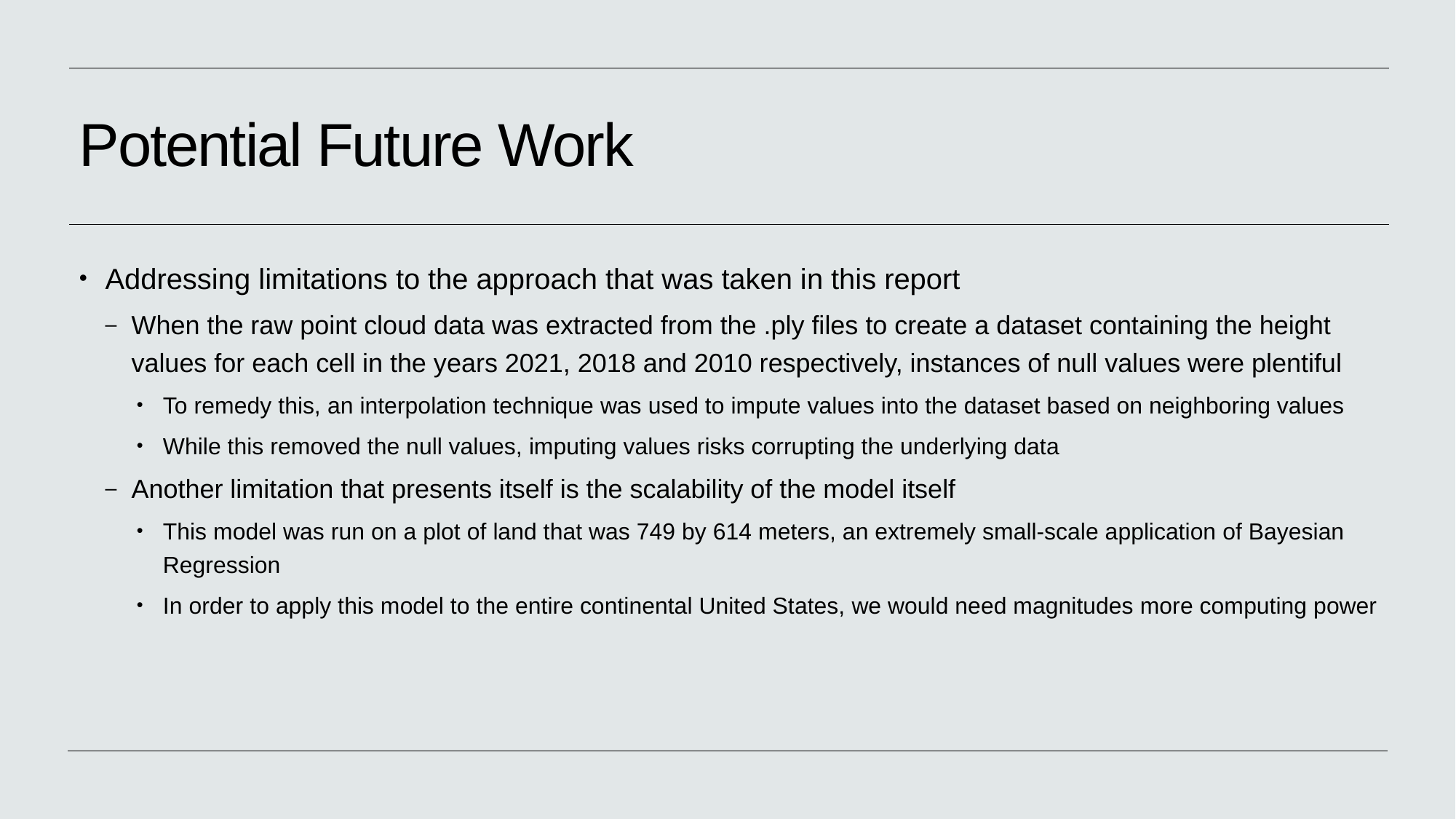

# Potential Future Work
Addressing limitations to the approach that was taken in this report
When the raw point cloud data was extracted from the .ply files to create a dataset containing the height values for each cell in the years 2021, 2018 and 2010 respectively, instances of null values were plentiful
To remedy this, an interpolation technique was used to impute values into the dataset based on neighboring values
While this removed the null values, imputing values risks corrupting the underlying data
Another limitation that presents itself is the scalability of the model itself
This model was run on a plot of land that was 749 by 614 meters, an extremely small-scale application of Bayesian Regression
In order to apply this model to the entire continental United States, we would need magnitudes more computing power